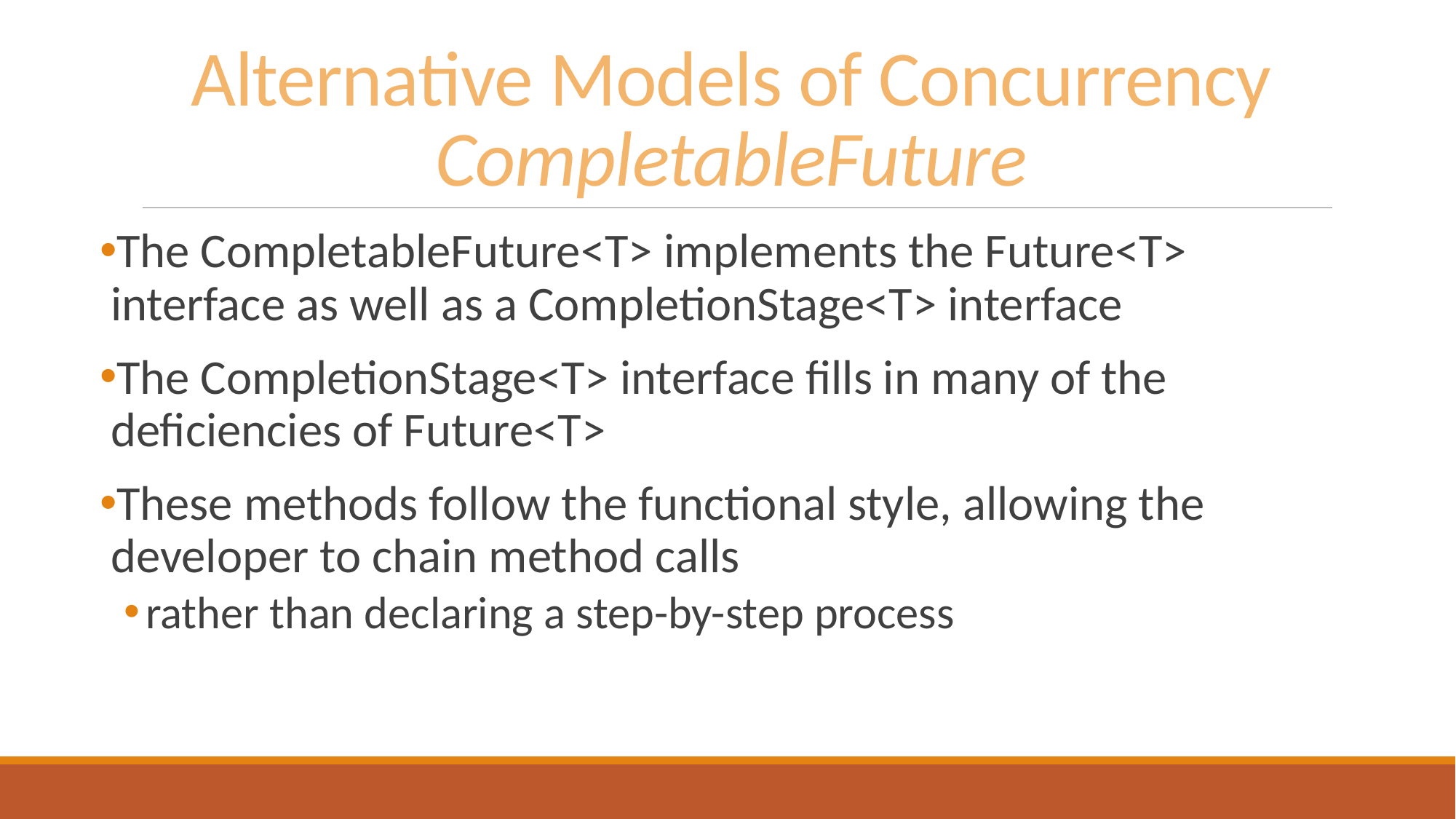

# Alternative Models of Concurrency CompletableFuture
The CompletableFuture<T> implements the Future<T> interface as well as a CompletionStage<T> interface
The CompletionStage<T> interface fills in many of the deficiencies of Future<T>
These methods follow the functional style, allowing the developer to chain method calls
rather than declaring a step-by-step process